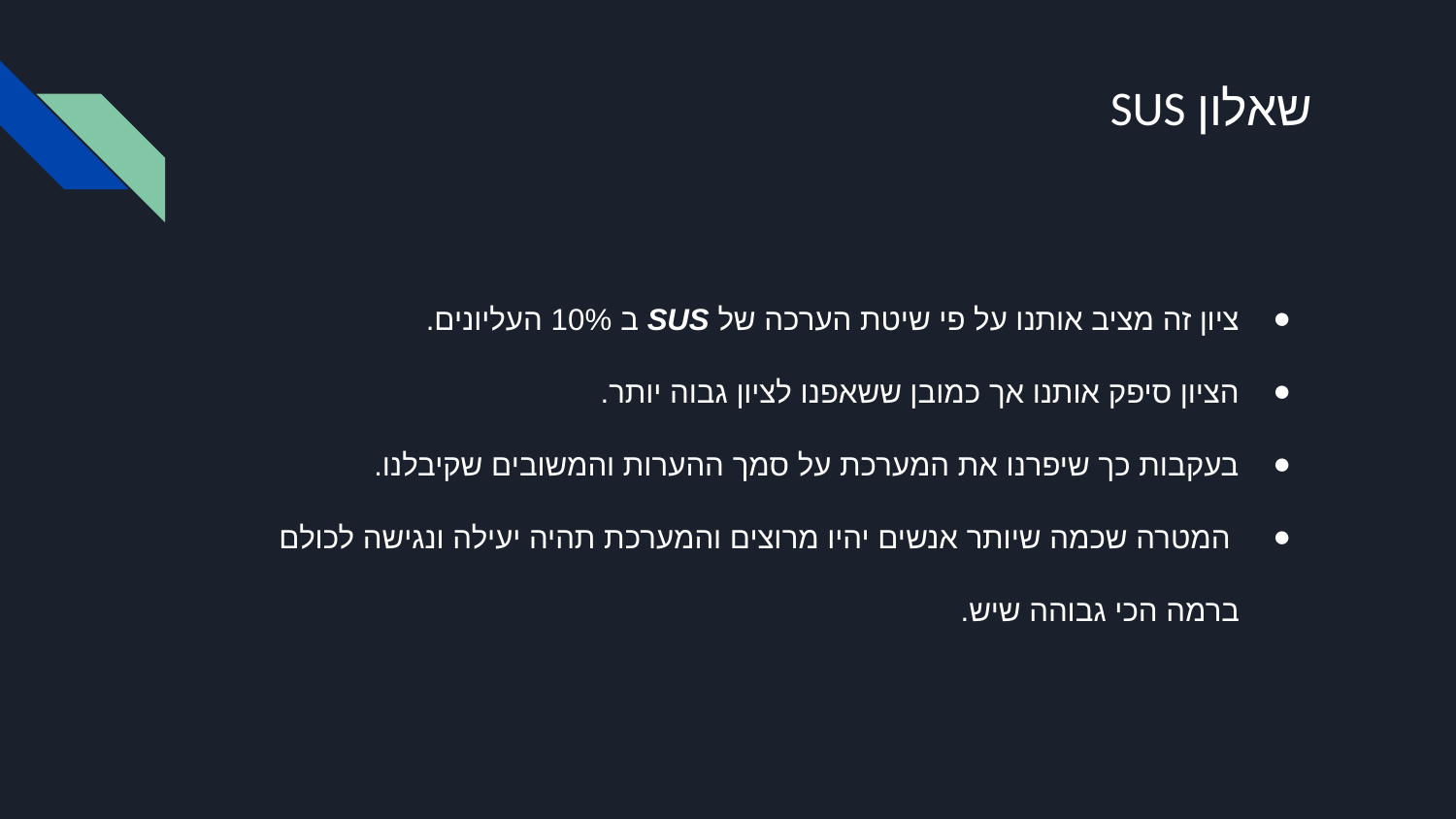

# שאלון SUS
ציון זה מציב אותנו על פי שיטת הערכה של SUS ב 10% העליונים.
הציון סיפק אותנו אך כמובן ששאפנו לציון גבוה יותר.
בעקבות כך שיפרנו את המערכת על סמך ההערות והמשובים שקיבלנו.
 המטרה שכמה שיותר אנשים יהיו מרוצים והמערכת תהיה יעילה ונגישה לכולם ברמה הכי גבוהה שיש.